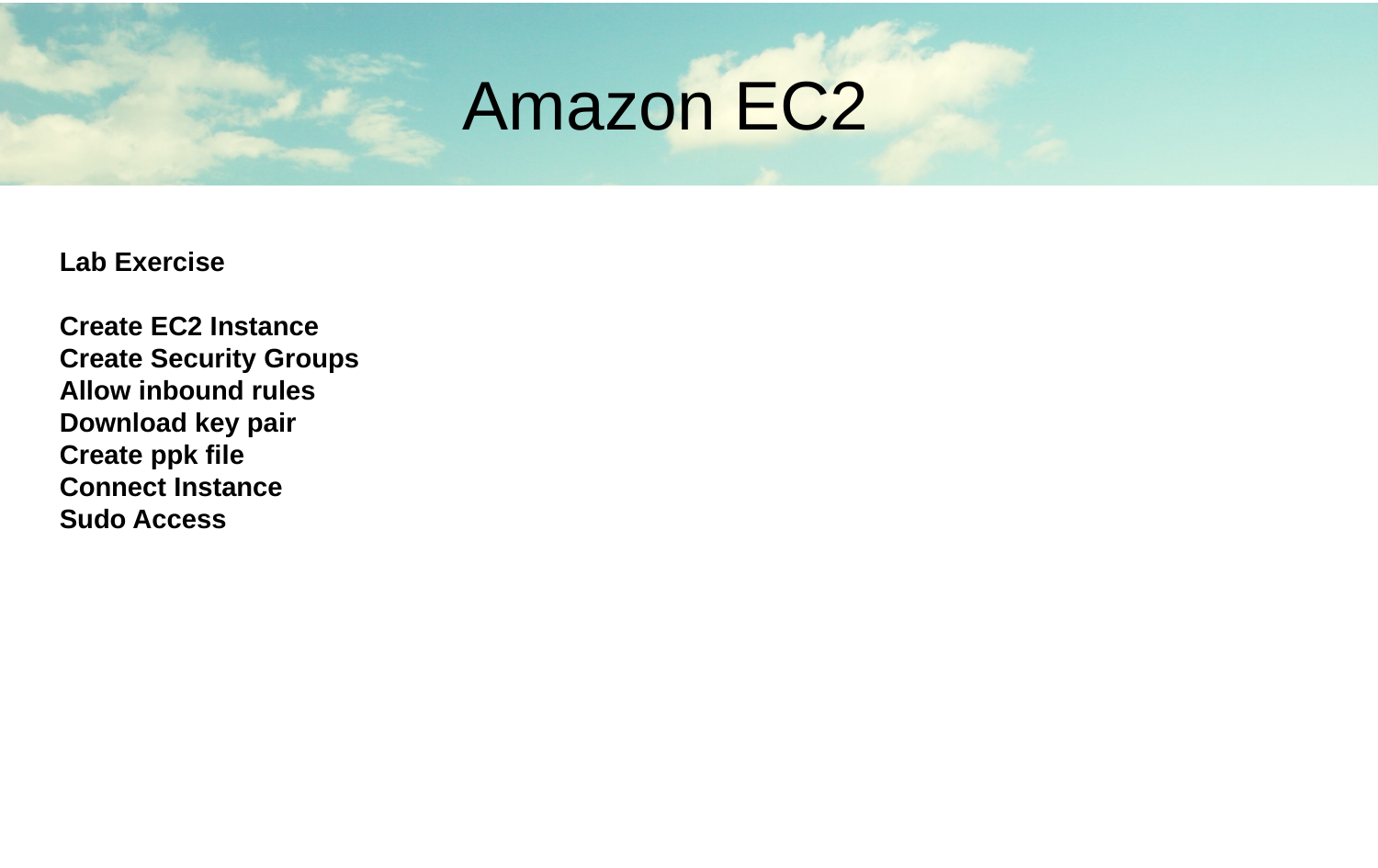

Amazon EC2

Lab Exercise

Create EC2 Instance
Create Security Groups
Allow inbound rules
Download key pair
Create ppk file
Connect Instance
Sudo Access